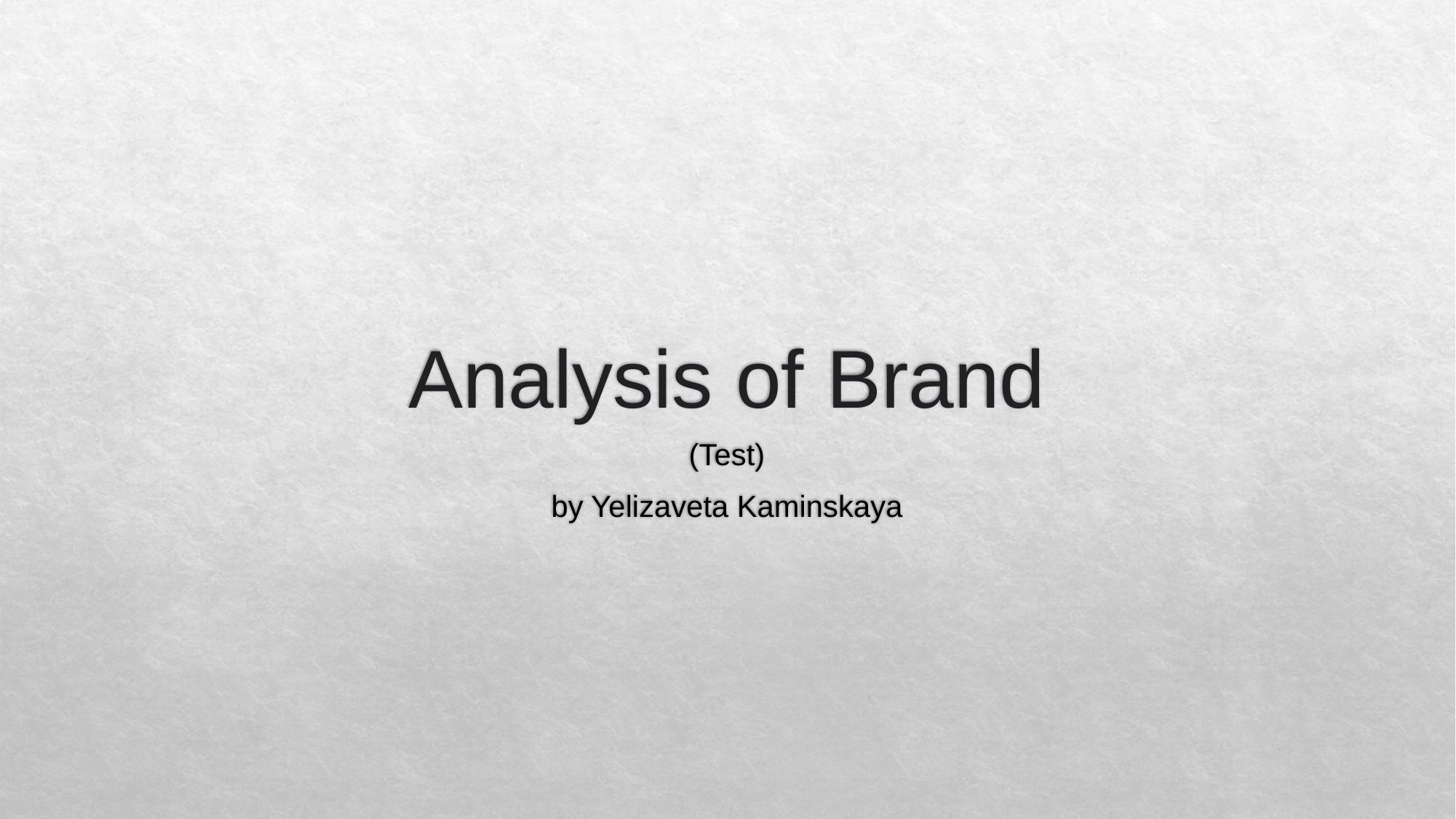

# Analysis of Brand
(Test)
by Yelizaveta Kaminskaya